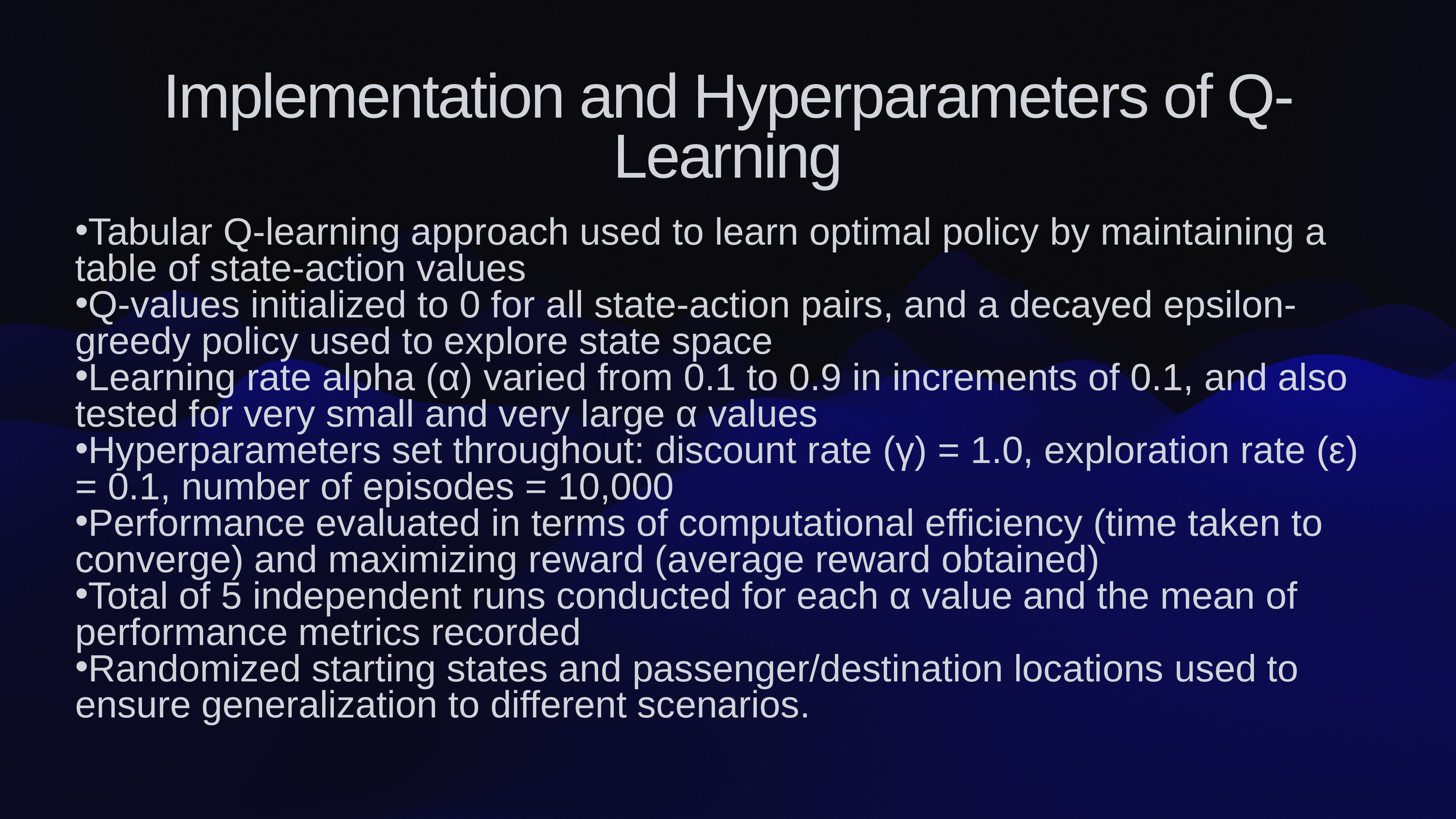

# Implementation and Hyperparameters of Q-Learning
Tabular Q-learning approach used to learn optimal policy by maintaining a table of state-action values
Q-values initialized to 0 for all state-action pairs, and a decayed epsilon-greedy policy used to explore state space
Learning rate alpha (α) varied from 0.1 to 0.9 in increments of 0.1, and also tested for very small and very large α values
Hyperparameters set throughout: discount rate (γ) = 1.0, exploration rate (ε) = 0.1, number of episodes = 10,000
Performance evaluated in terms of computational efficiency (time taken to converge) and maximizing reward (average reward obtained)
Total of 5 independent runs conducted for each α value and the mean of performance metrics recorded
Randomized starting states and passenger/destination locations used to ensure generalization to different scenarios.